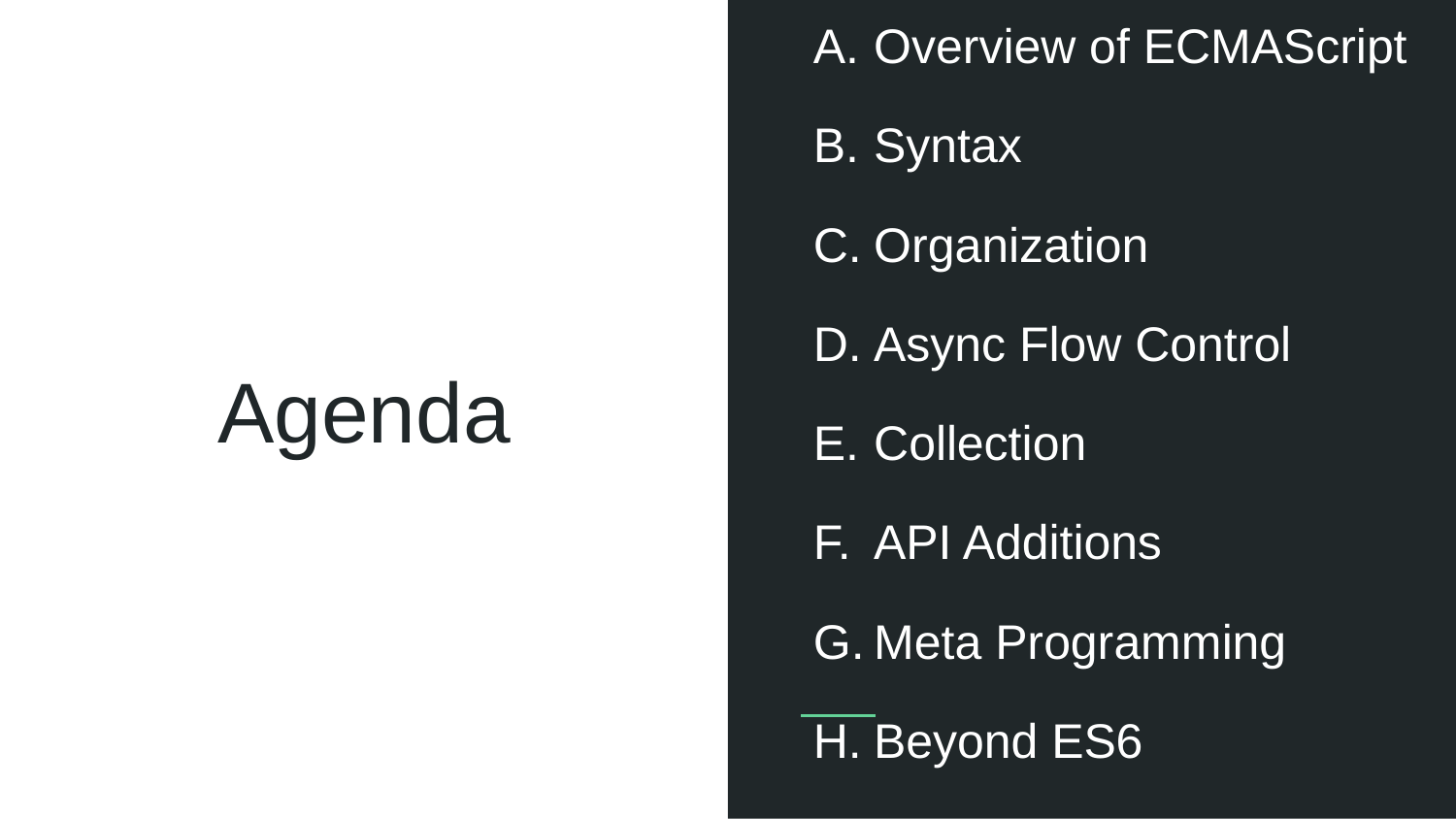

Overview of ECMAScript
Syntax
Organization
Async Flow Control
Collection
API Additions
Meta Programming
Beyond ES6
# Agenda